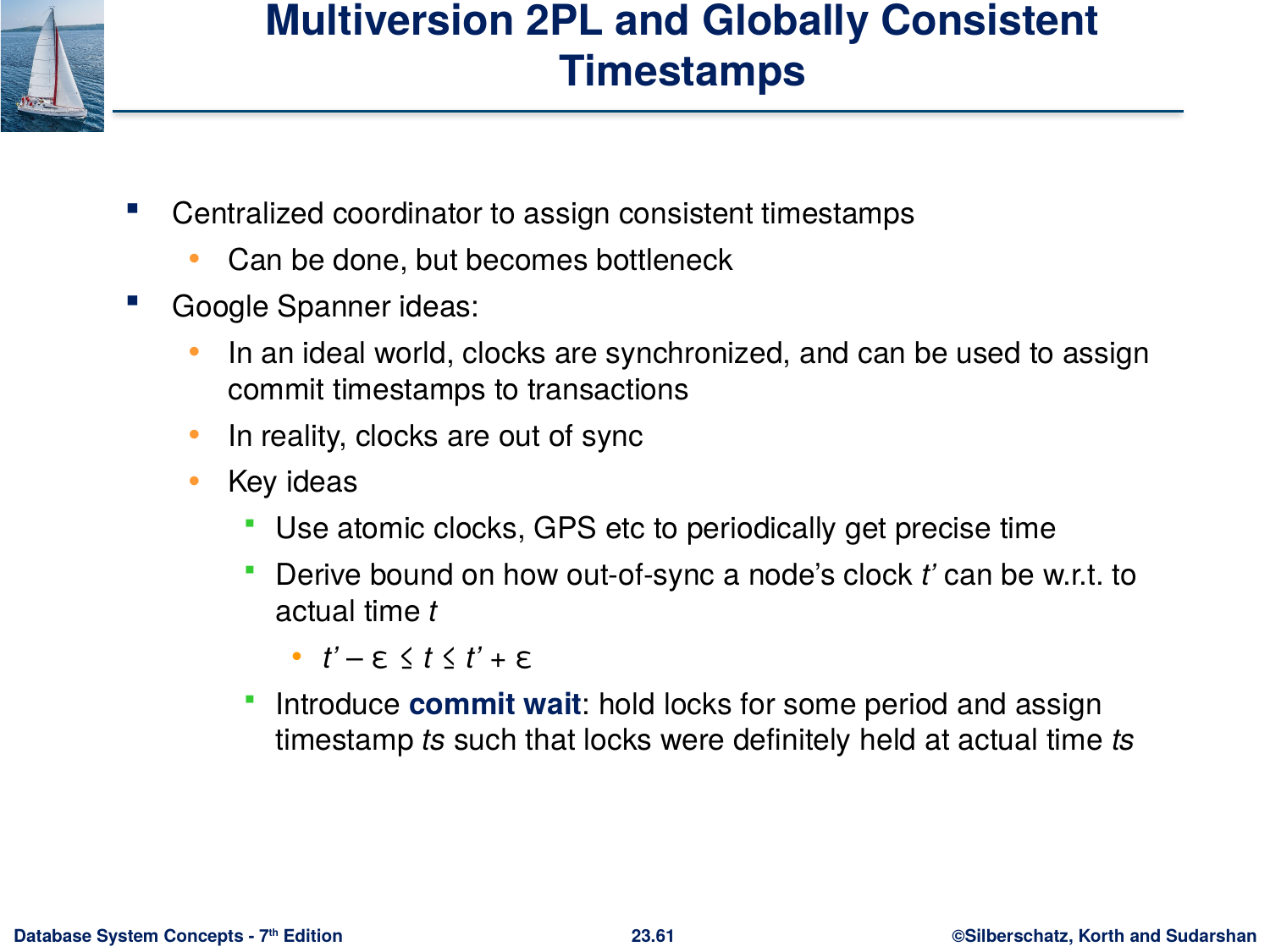

# Multiversion 2PL and Globally Consistent Timestamps
Centralized coordinator to assign consistent timestamps
Can be done, but becomes bottleneck
Google Spanner ideas:
In an ideal world, clocks are synchronized, and can be used to assign commit timestamps to transactions
In reality, clocks are out of sync
Key ideas
Use atomic clocks, GPS etc to periodically get precise time
Derive bound on how out-of-sync a node’s clock t’ can be w.r.t. to actual time t
t’ – ε ≤ t ≤ t’ + ε
Introduce commit wait: hold locks for some period and assign timestamp ts such that locks were definitely held at actual time ts